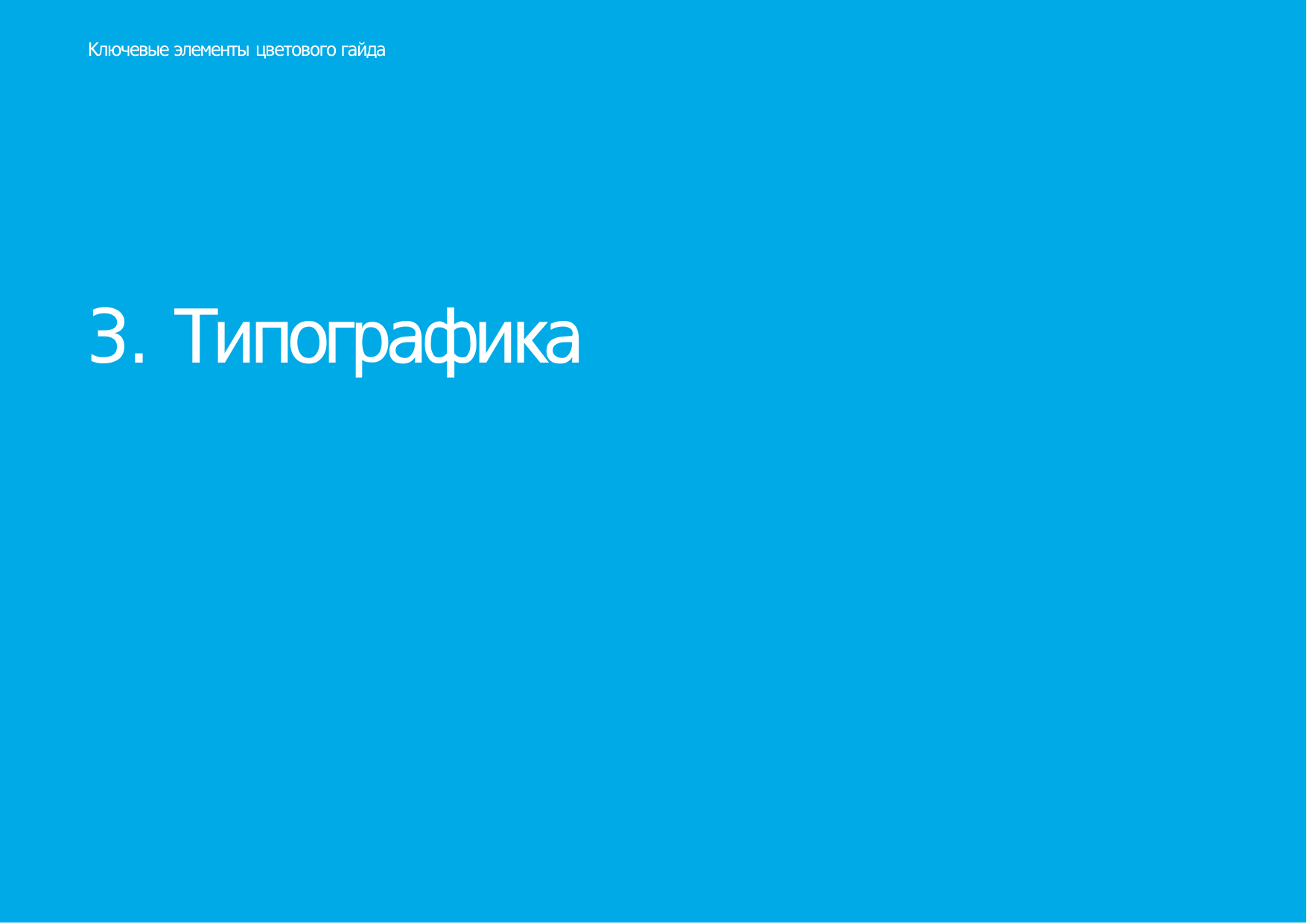

Ключевые элементы цветового гайда
# 3. Типографика